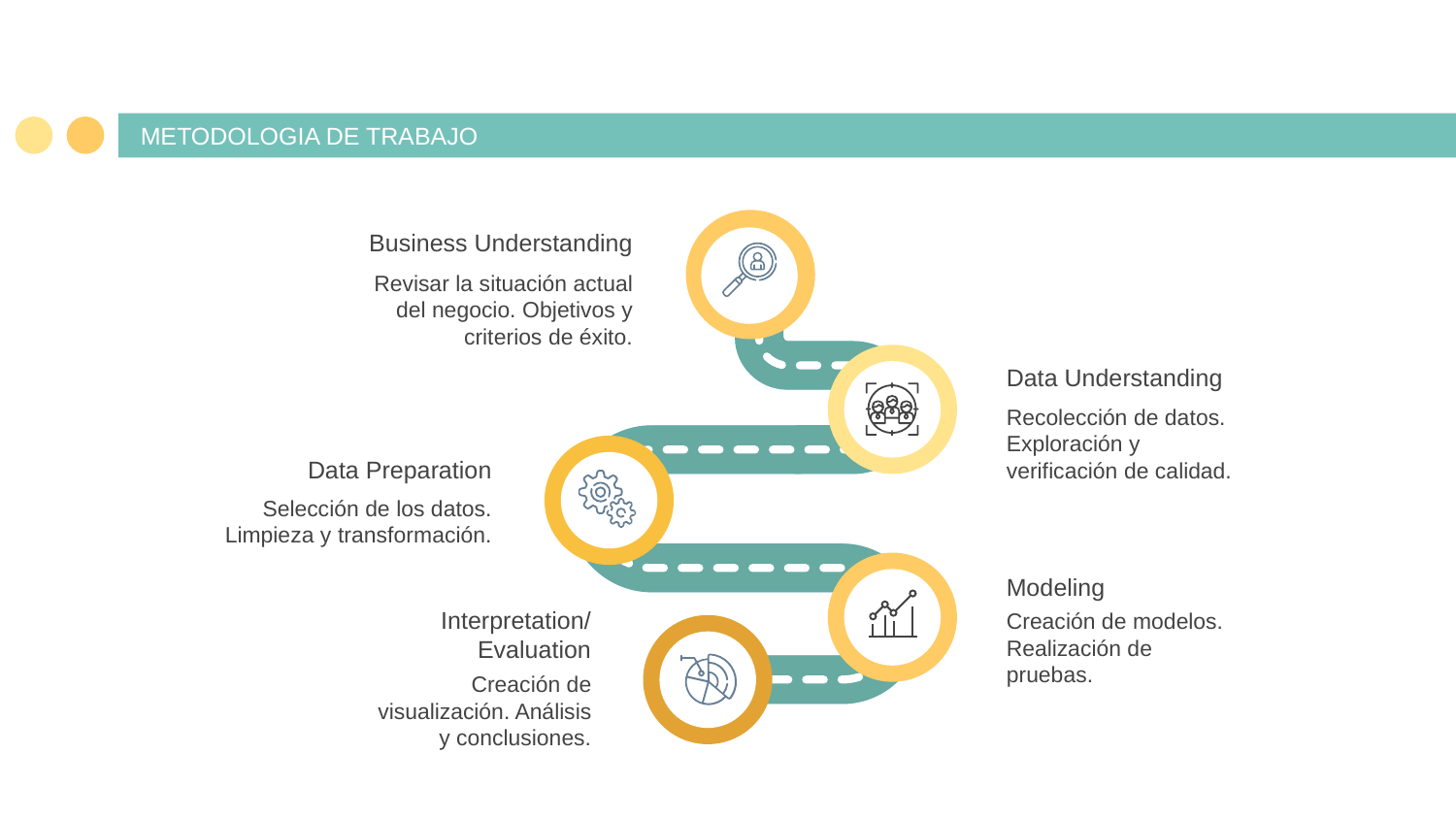

# METODOLOGIA DE TRABAJO
Business Understanding

Revisar la situación actual del negocio. Objetivos y criterios de éxito.

Data Understanding

Recolección de datos. Exploración y verificación de calidad.
Data Preparation

Selección de los datos. Limpieza y transformación.

Modeling

Creación de modelos. Realización de pruebas.
Interpretation/Evaluation

Creación de visualización. Análisis y conclusiones.